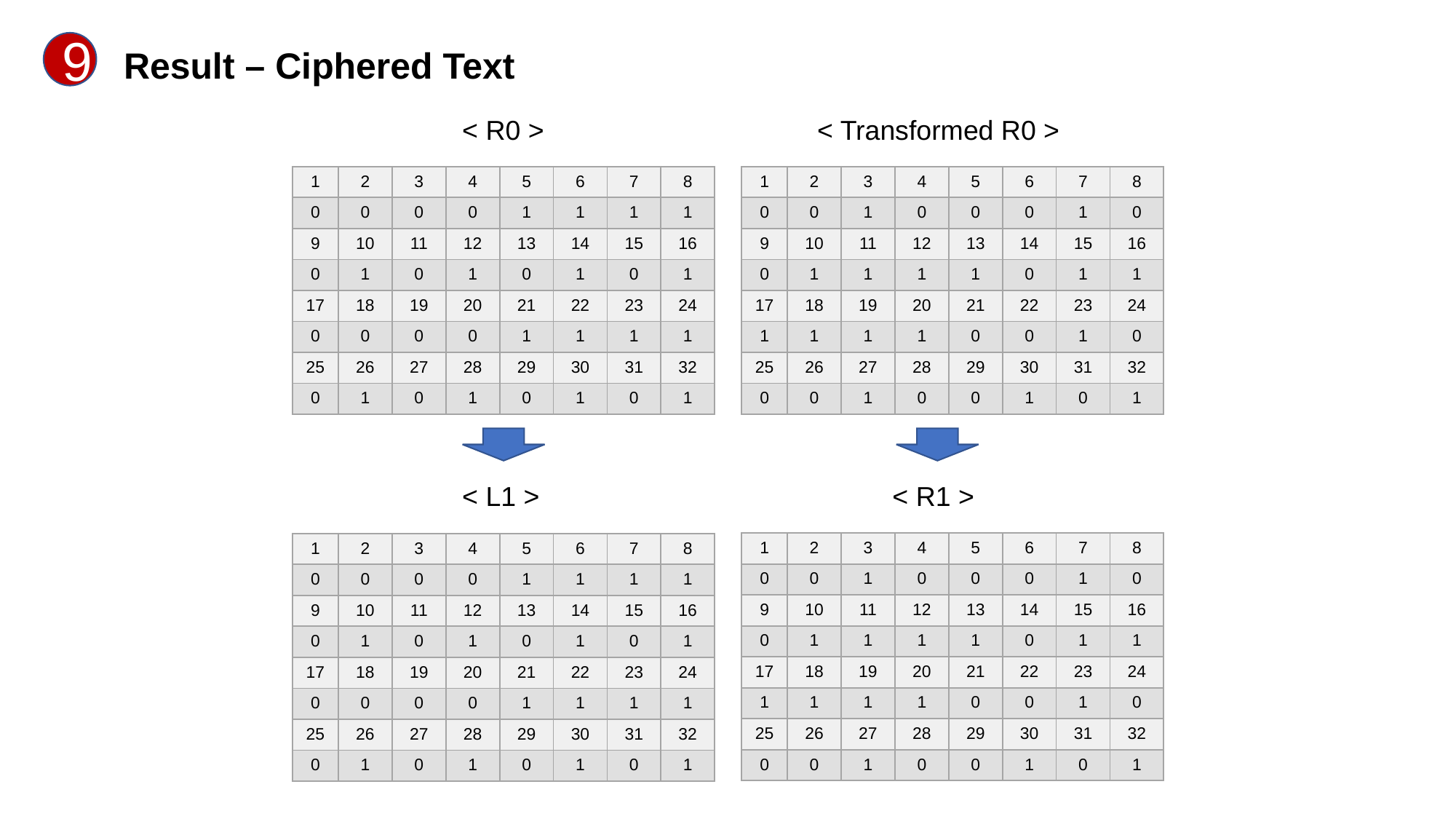

9
Result – Ciphered Text
< R0 >
< Transformed R0 >
| 1 | 2 | 3 | 4 | 5 | 6 | 7 | 8 |
| --- | --- | --- | --- | --- | --- | --- | --- |
| 0 | 0 | 0 | 0 | 1 | 1 | 1 | 1 |
| 9 | 10 | 11 | 12 | 13 | 14 | 15 | 16 |
| 0 | 1 | 0 | 1 | 0 | 1 | 0 | 1 |
| 17 | 18 | 19 | 20 | 21 | 22 | 23 | 24 |
| 0 | 0 | 0 | 0 | 1 | 1 | 1 | 1 |
| 25 | 26 | 27 | 28 | 29 | 30 | 31 | 32 |
| 0 | 1 | 0 | 1 | 0 | 1 | 0 | 1 |
| 1 | 2 | 3 | 4 | 5 | 6 | 7 | 8 |
| --- | --- | --- | --- | --- | --- | --- | --- |
| 0 | 0 | 1 | 0 | 0 | 0 | 1 | 0 |
| 9 | 10 | 11 | 12 | 13 | 14 | 15 | 16 |
| 0 | 1 | 1 | 1 | 1 | 0 | 1 | 1 |
| 17 | 18 | 19 | 20 | 21 | 22 | 23 | 24 |
| 1 | 1 | 1 | 1 | 0 | 0 | 1 | 0 |
| 25 | 26 | 27 | 28 | 29 | 30 | 31 | 32 |
| 0 | 0 | 1 | 0 | 0 | 1 | 0 | 1 |

< L1 >
< R1 >
| 1 | 2 | 3 | 4 | 5 | 6 | 7 | 8 |
| --- | --- | --- | --- | --- | --- | --- | --- |
| 0 | 0 | 1 | 0 | 0 | 0 | 1 | 0 |
| 9 | 10 | 11 | 12 | 13 | 14 | 15 | 16 |
| 0 | 1 | 1 | 1 | 1 | 0 | 1 | 1 |
| 17 | 18 | 19 | 20 | 21 | 22 | 23 | 24 |
| 1 | 1 | 1 | 1 | 0 | 0 | 1 | 0 |
| 25 | 26 | 27 | 28 | 29 | 30 | 31 | 32 |
| 0 | 0 | 1 | 0 | 0 | 1 | 0 | 1 |
| 1 | 2 | 3 | 4 | 5 | 6 | 7 | 8 |
| --- | --- | --- | --- | --- | --- | --- | --- |
| 0 | 0 | 0 | 0 | 1 | 1 | 1 | 1 |
| 9 | 10 | 11 | 12 | 13 | 14 | 15 | 16 |
| 0 | 1 | 0 | 1 | 0 | 1 | 0 | 1 |
| 17 | 18 | 19 | 20 | 21 | 22 | 23 | 24 |
| 0 | 0 | 0 | 0 | 1 | 1 | 1 | 1 |
| 25 | 26 | 27 | 28 | 29 | 30 | 31 | 32 |
| 0 | 1 | 0 | 1 | 0 | 1 | 0 | 1 |